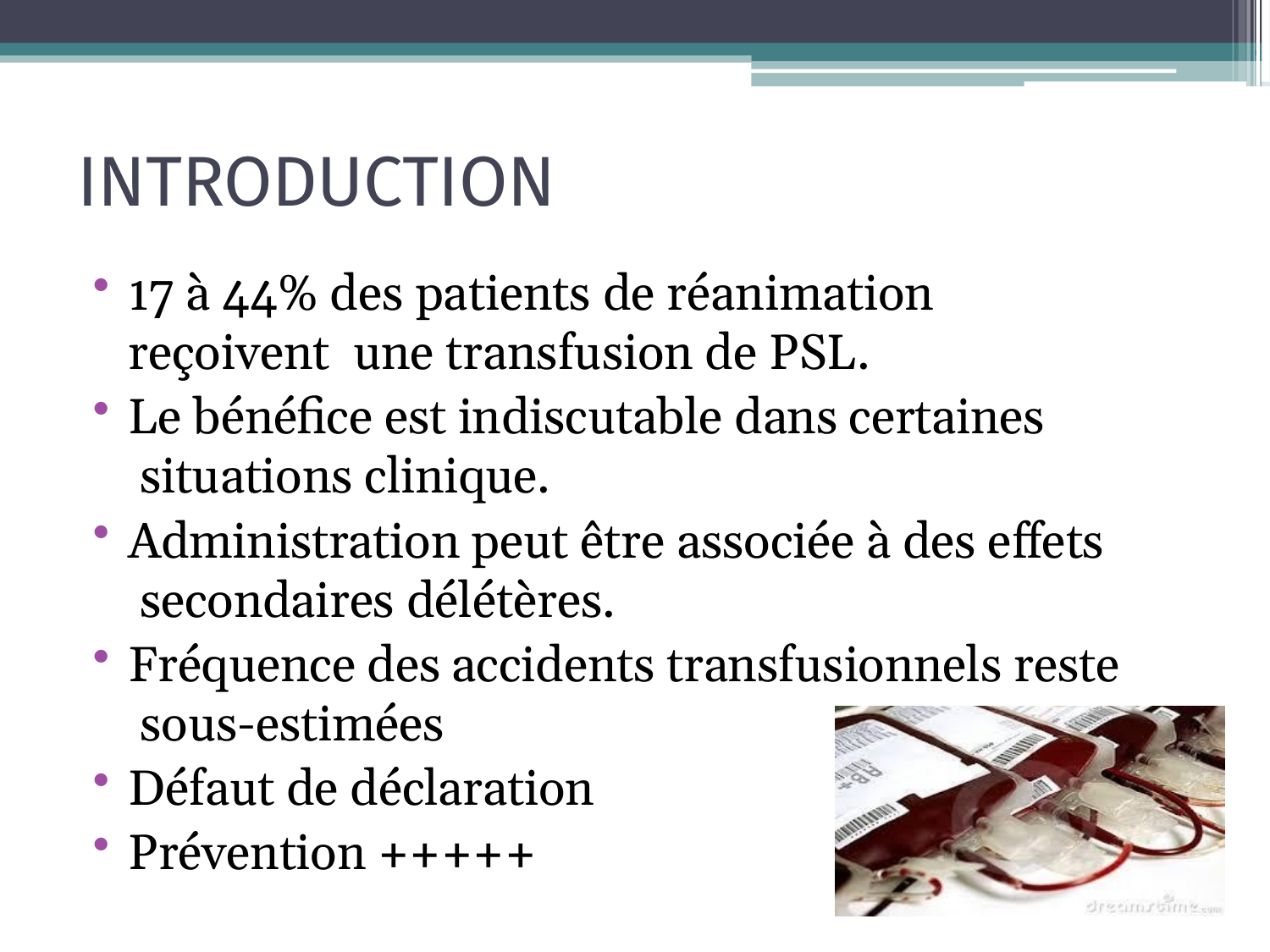

# INTRODUCTION
17 à 44% des patients de réanimation	reçoivent  une transfusion de PSL.
Le bénéfice est indiscutable dans certaines  situations clinique.
Administration peut être associée à des effets  secondaires délétères.
Fréquence des accidents transfusionnels reste  sous-estimées
Défaut de déclaration
Prévention +++++